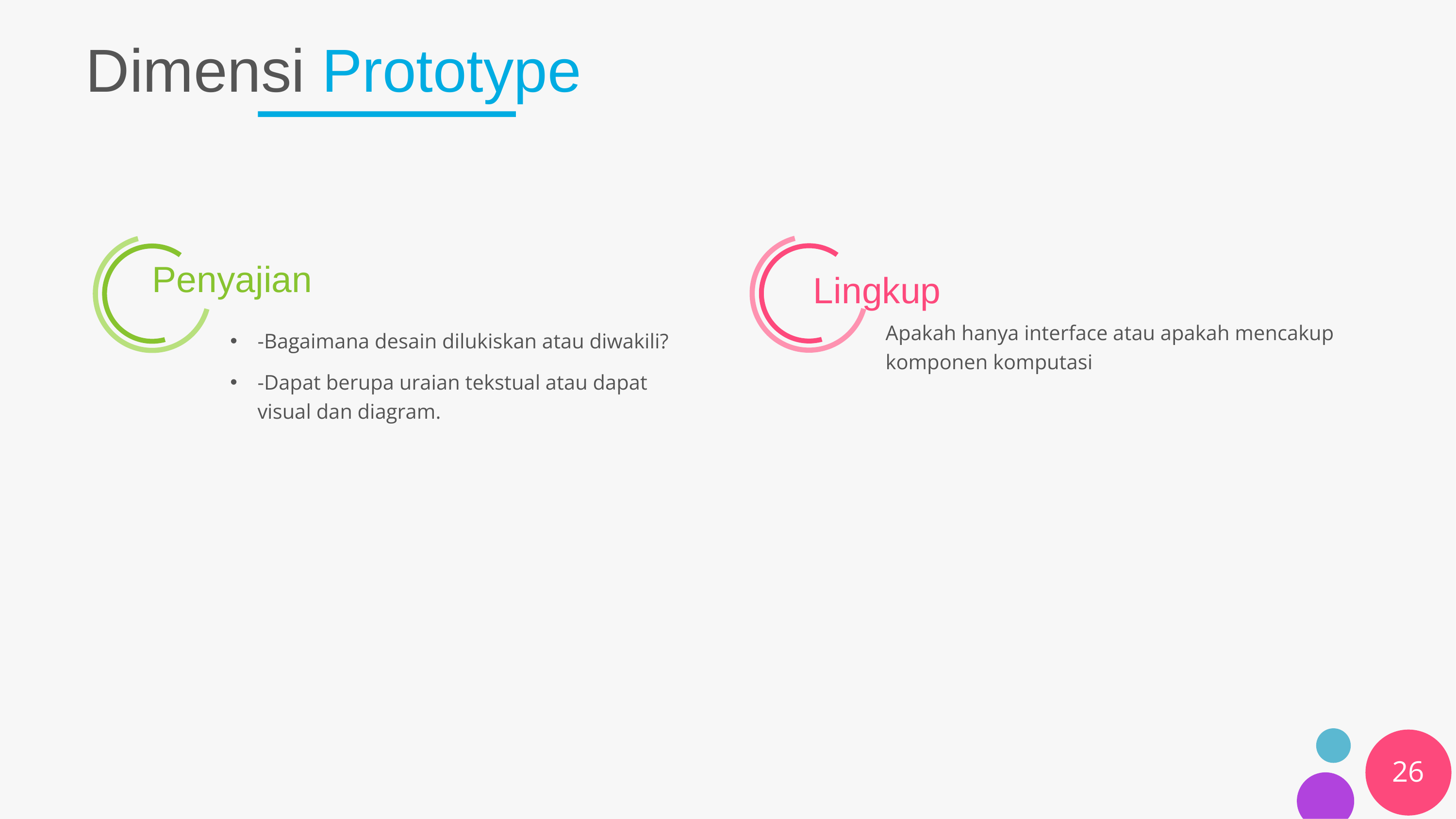

# Dimensi Prototype
Penyajian
Lingkup
Apakah hanya interface atau apakah mencakup komponen komputasi
-Bagaimana desain dilukiskan atau diwakili?
-Dapat berupa uraian tekstual atau dapat visual dan diagram.
26